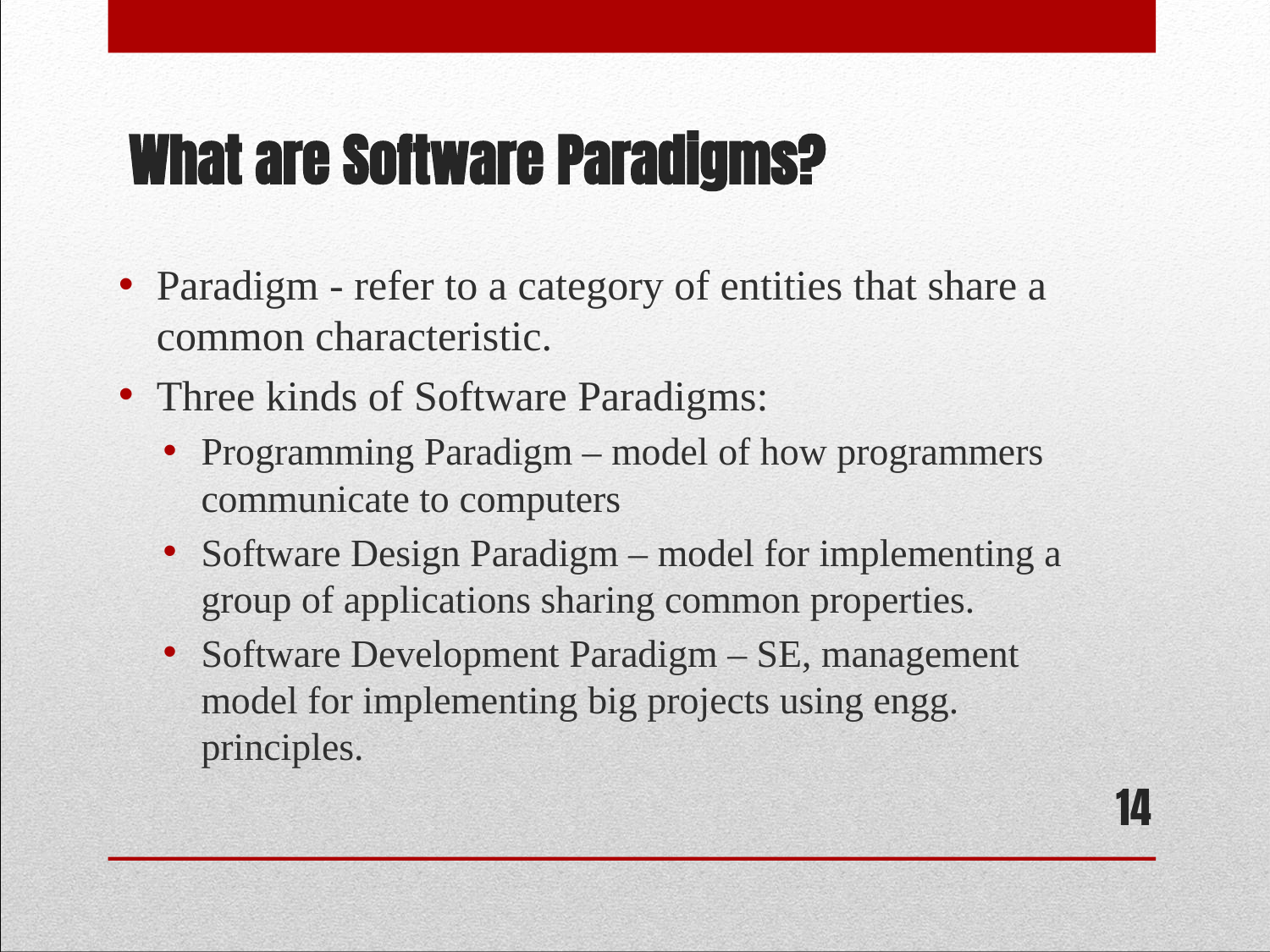

# What are Software Paradigms?
Paradigm - refer to a category of entities that share a common characteristic.
Three kinds of Software Paradigms:
Programming Paradigm – model of how programmers communicate to computers
Software Design Paradigm – model for implementing a group of applications sharing common properties.
Software Development Paradigm – SE, management model for implementing big projects using engg. principles.
14